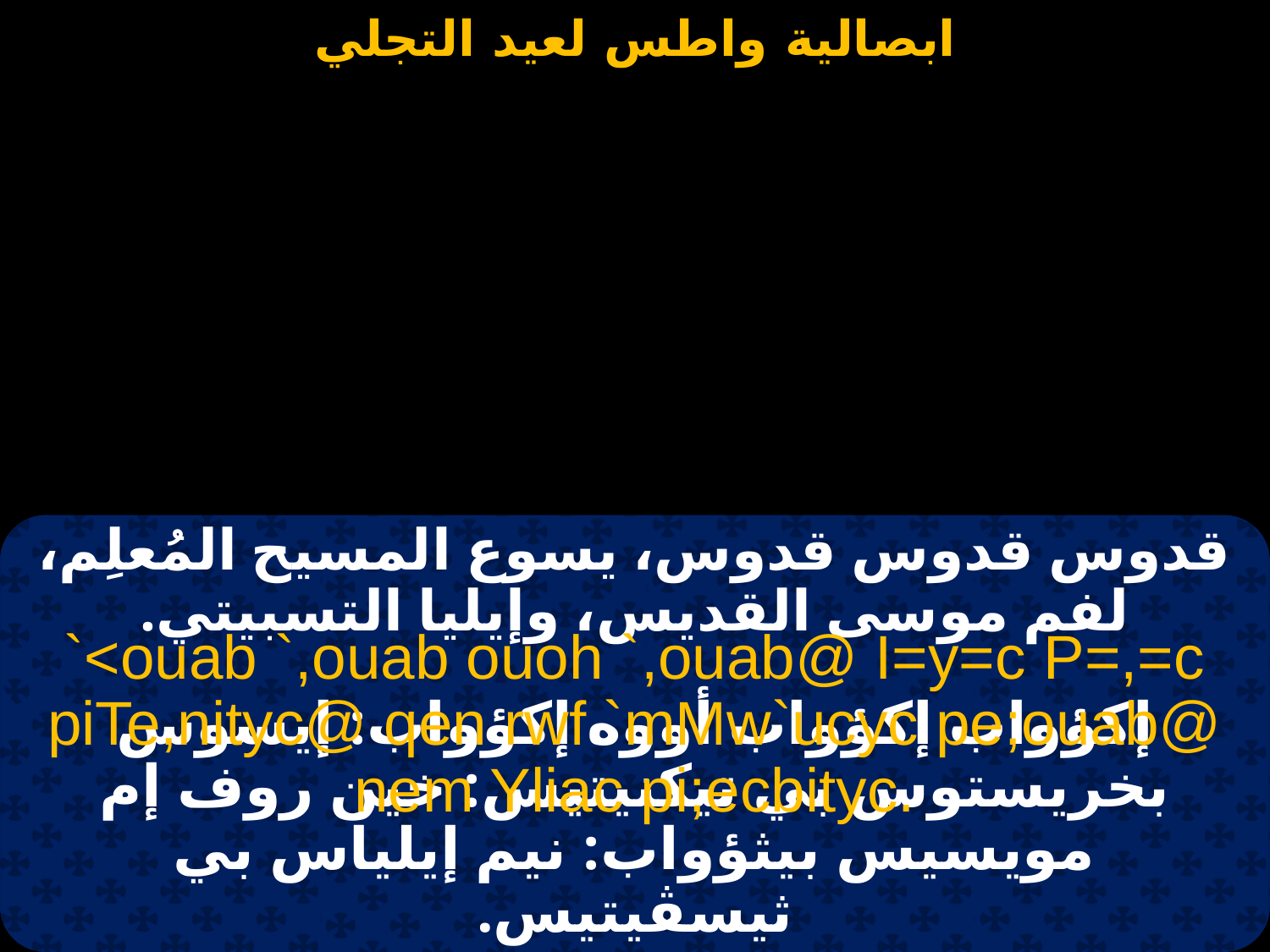

#
قدوس قدوس قدوس، يسوع المسيح المُعلِم، لفم موسى القديس، وإيليا التسبيتي.
`<ouab `,ouab ouoh `,ouab@ I=y=c P=,=c piTe,nityc@ qen rwf `mMw`ucyc pe;ouab@ nem Yliac pi;ecbityc.
إكؤواب إكؤواب أووه إكؤواب: إيسوس بخريستوس بي تيكنيتيس: خين روف إم مويسيس بيثؤواب: نيم إيلياس بي ثيسڤيتيس.